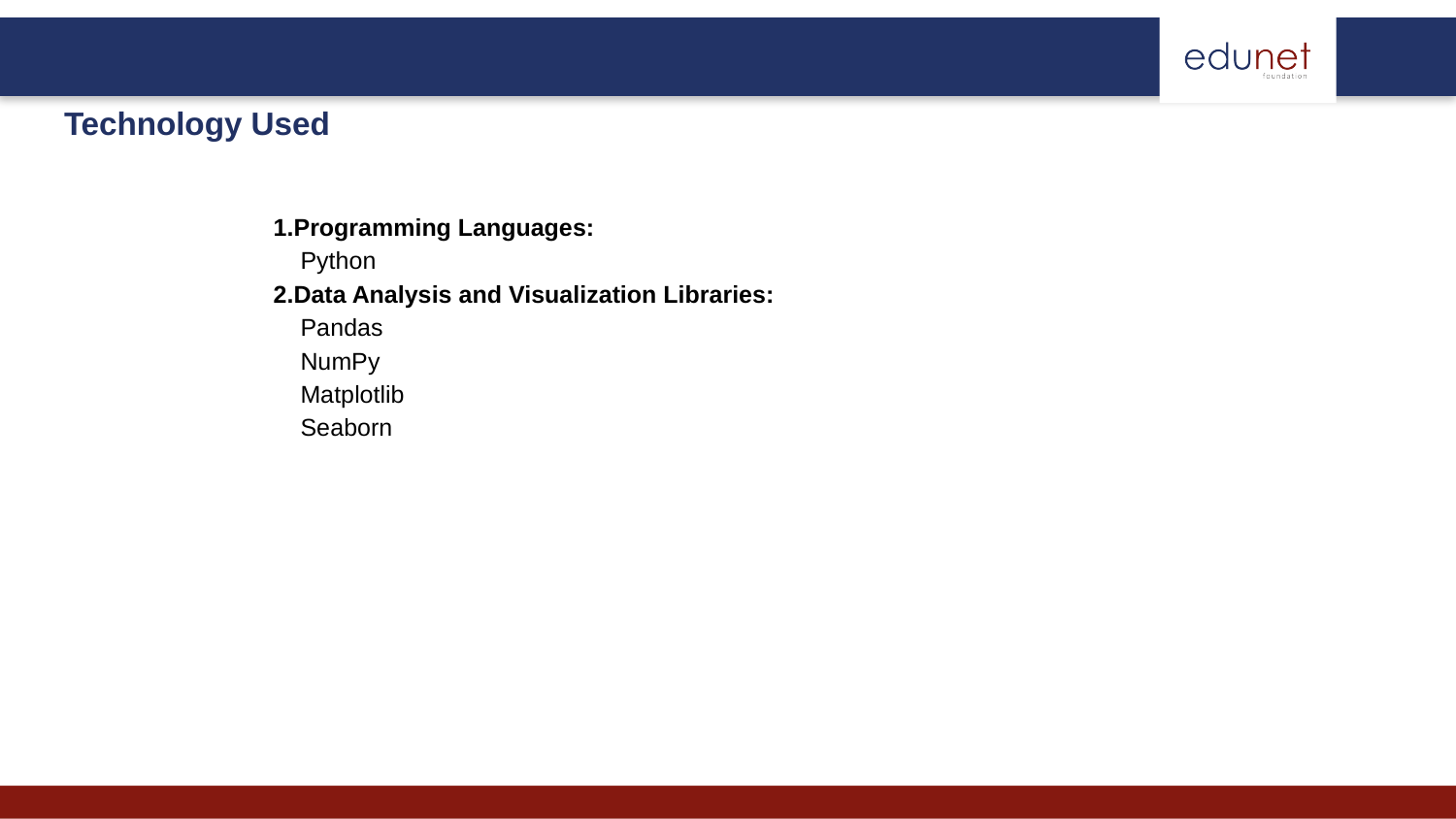

# Technology Used
1.Programming Languages:
    Python
2.Data Analysis and Visualization Libraries:
    Pandas
    NumPy
    Matplotlib
    Seaborn